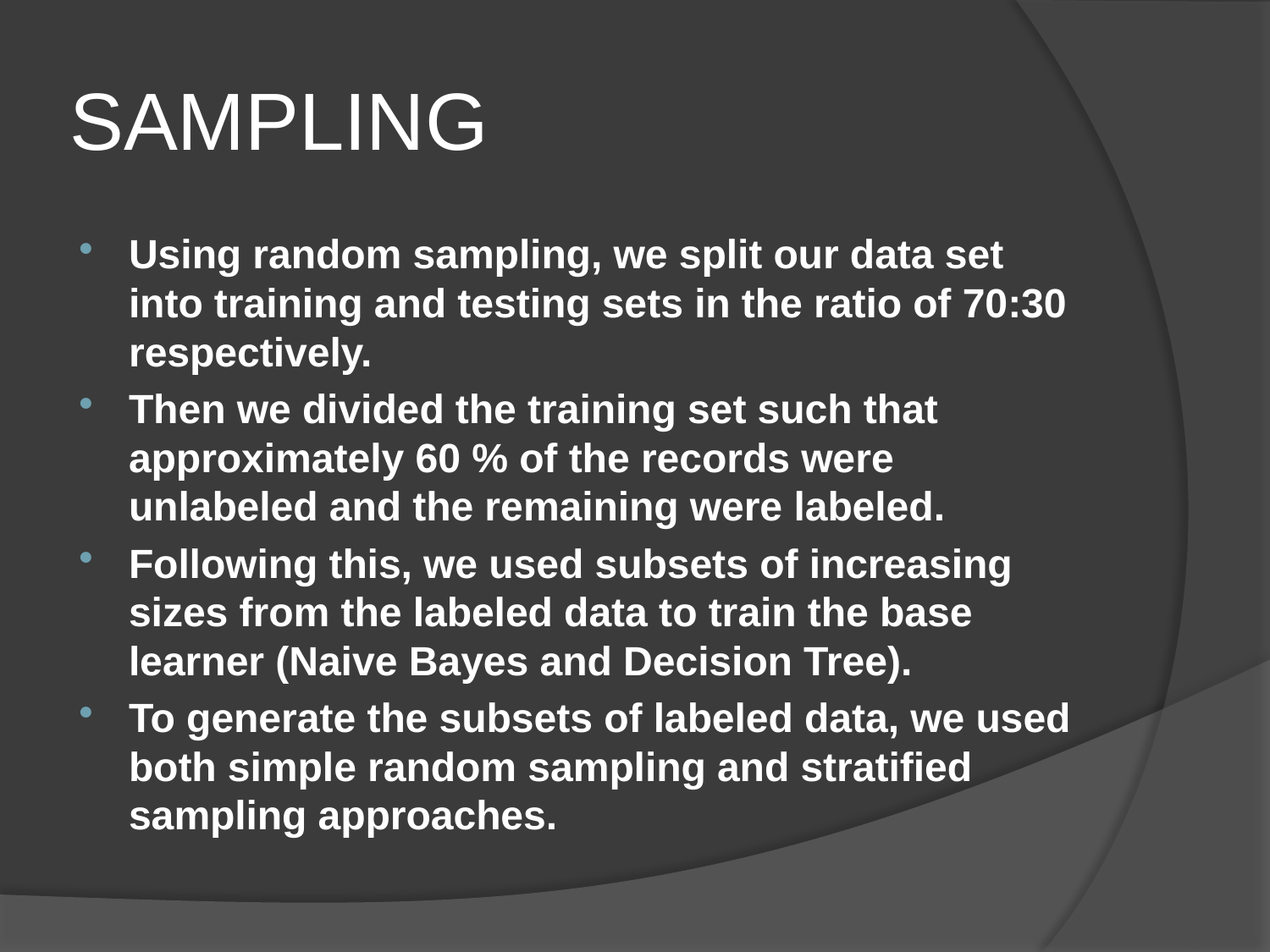

# SAMPLING
Using random sampling, we split our data set into training and testing sets in the ratio of 70:30 respectively.
Then we divided the training set such that approximately 60 % of the records were unlabeled and the remaining were labeled.
Following this, we used subsets of increasing sizes from the labeled data to train the base learner (Naive Bayes and Decision Tree).
To generate the subsets of labeled data, we used both simple random sampling and stratified sampling approaches.